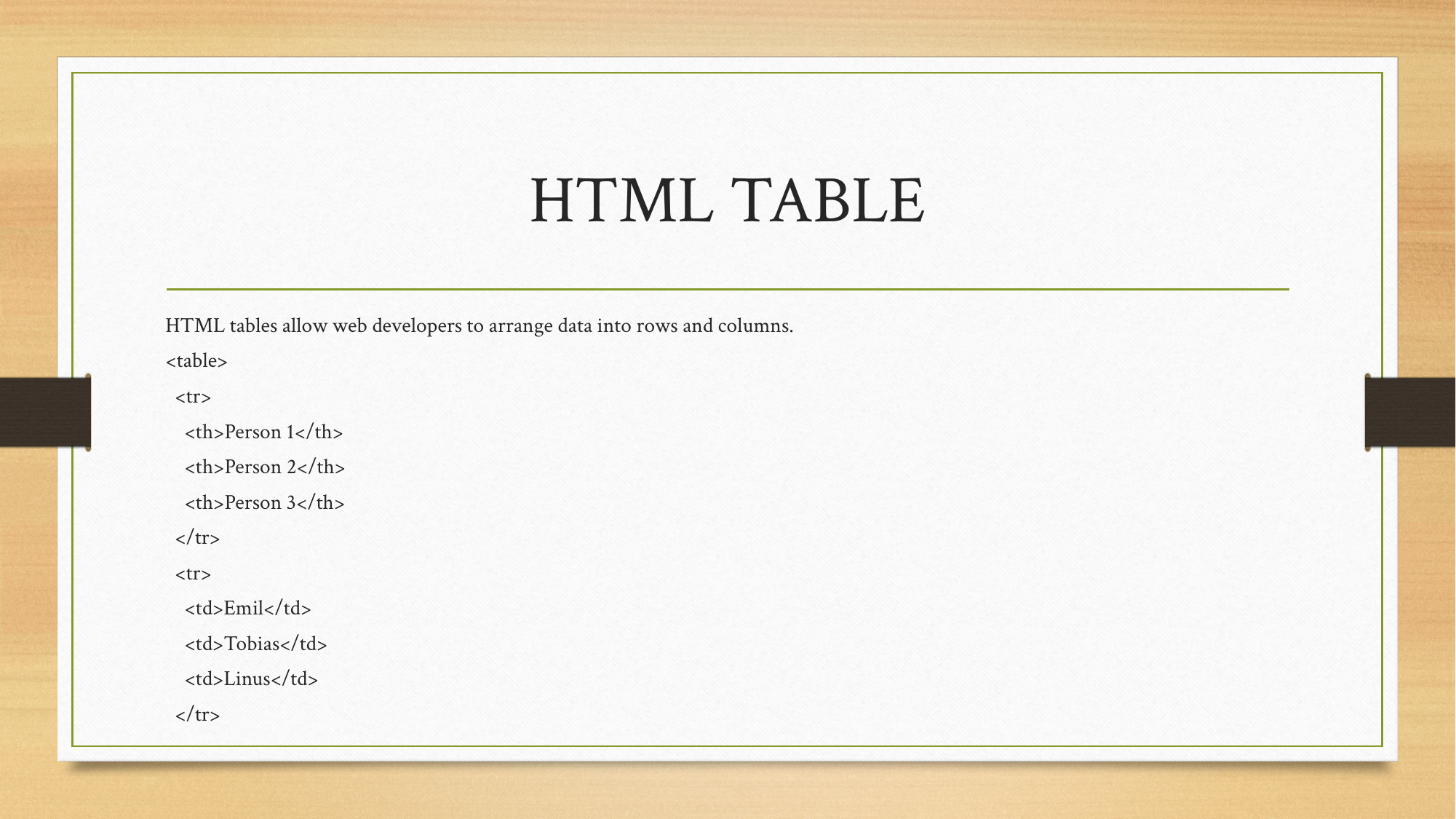

# HTML TABLE
HTML tables allow web developers to arrange data into rows and columns.
<table>
  <tr>
    <th>Person 1</th>
    <th>Person 2</th>
    <th>Person 3</th>
  </tr>
  <tr>
    <td>Emil</td>
    <td>Tobias</td>
    <td>Linus</td>
  </tr>